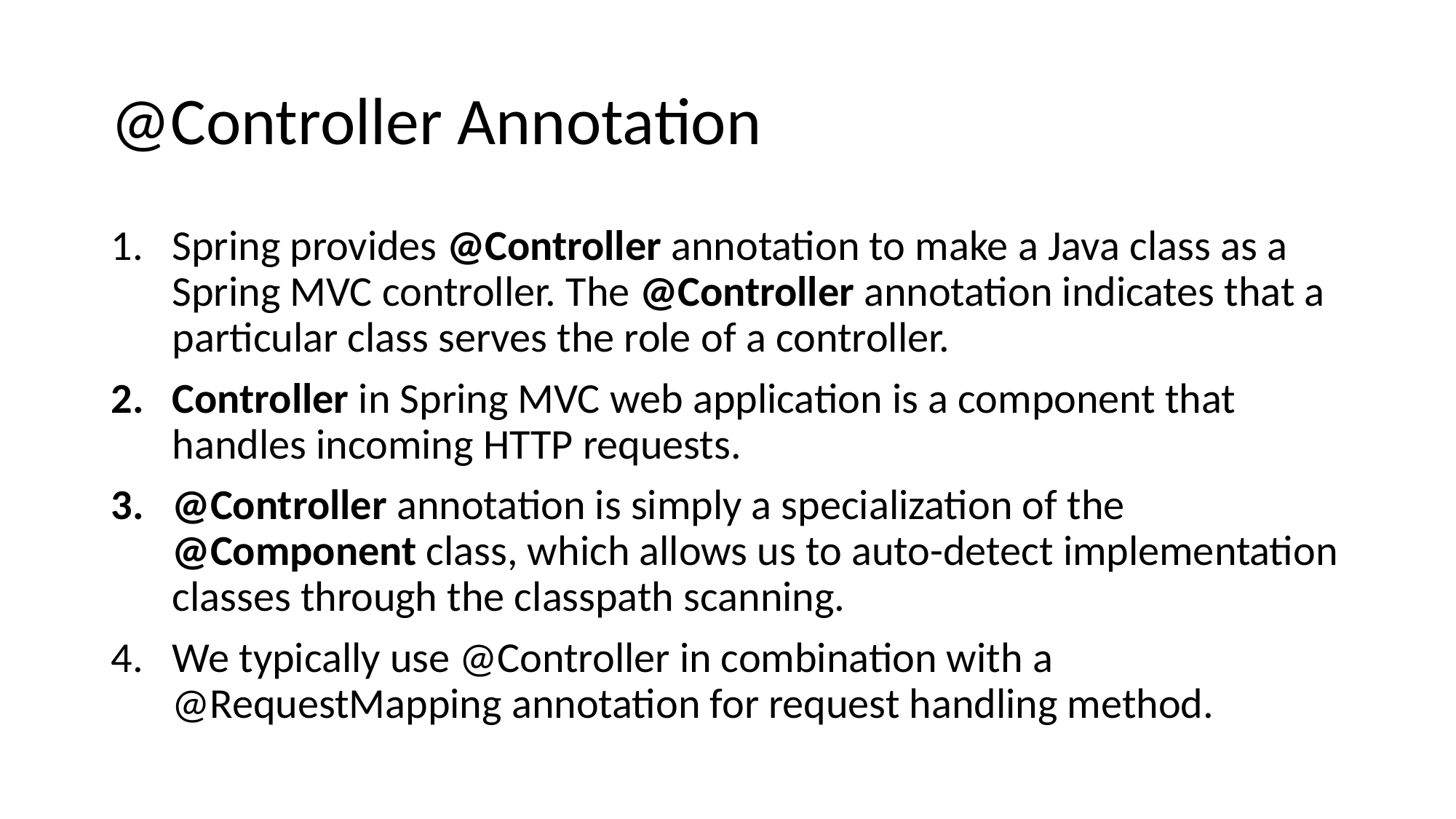

# @Controller Annotation
Spring provides @Controller annotation to make a Java class as a Spring MVC controller. The @Controller annotation indicates that a particular class serves the role of a controller.
Controller in Spring MVC web application is a component that handles incoming HTTP requests.
@Controller annotation is simply a specialization of the @Component class, which allows us to auto-detect implementation classes through the classpath scanning.
We typically use @Controller in combination with a @RequestMapping annotation for request handling method.